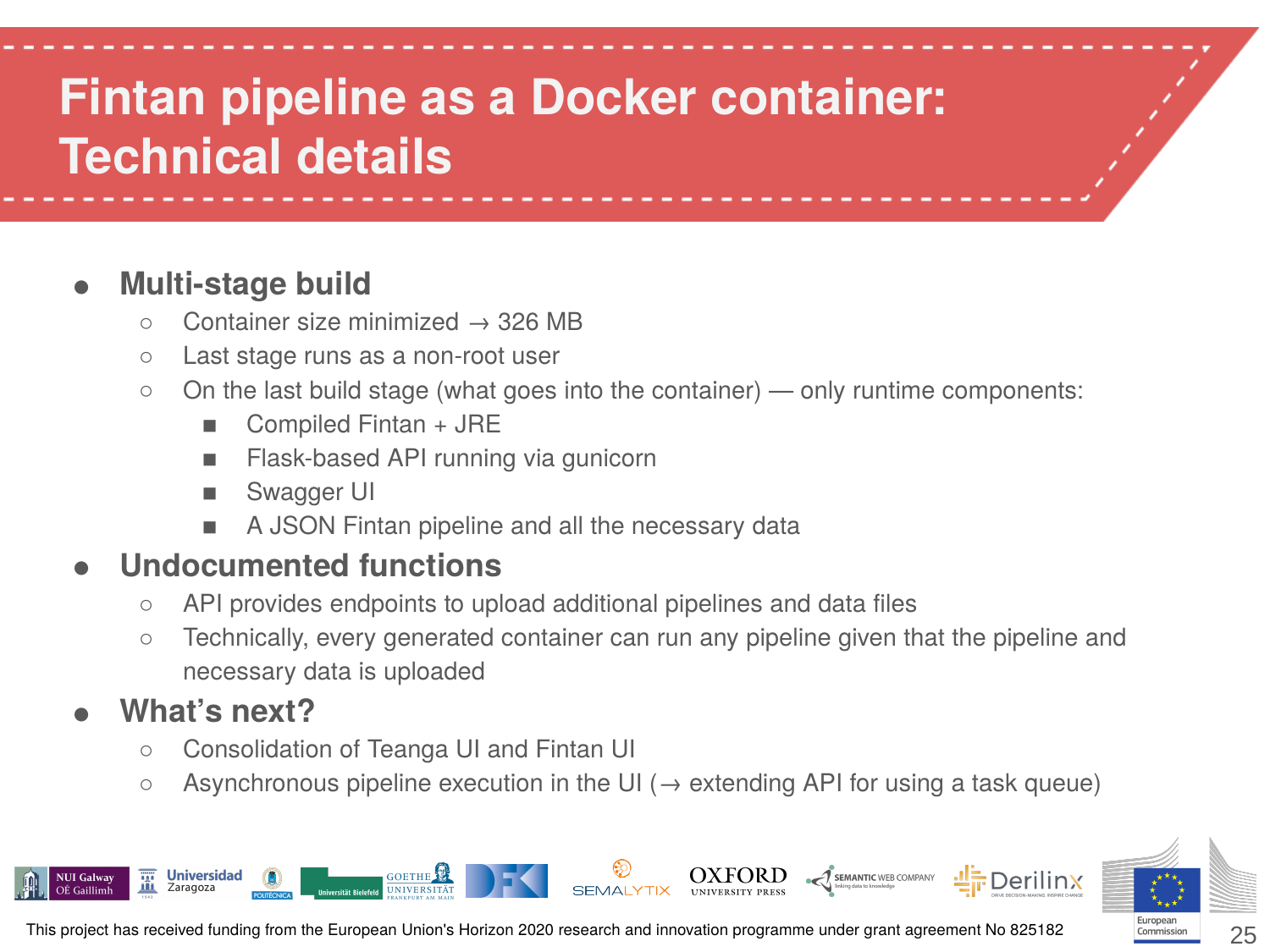

# Fintan pipeline as a Docker container: Technical details
Multi-stage build
Container size minimized → 326 MB
Last stage runs as a non-root user
On the last build stage (what goes into the container) — only runtime components:
Compiled Fintan + JRE
Flask-based API running via gunicorn
Swagger UI
A JSON Fintan pipeline and all the necessary data
Undocumented functions
API provides endpoints to upload additional pipelines and data files
Technically, every generated container can run any pipeline given that the pipeline and necessary data is uploaded
What’s next?
Consolidation of Teanga UI and Fintan UI
Asynchronous pipeline execution in the UI (→ extending API for using a task queue)
25